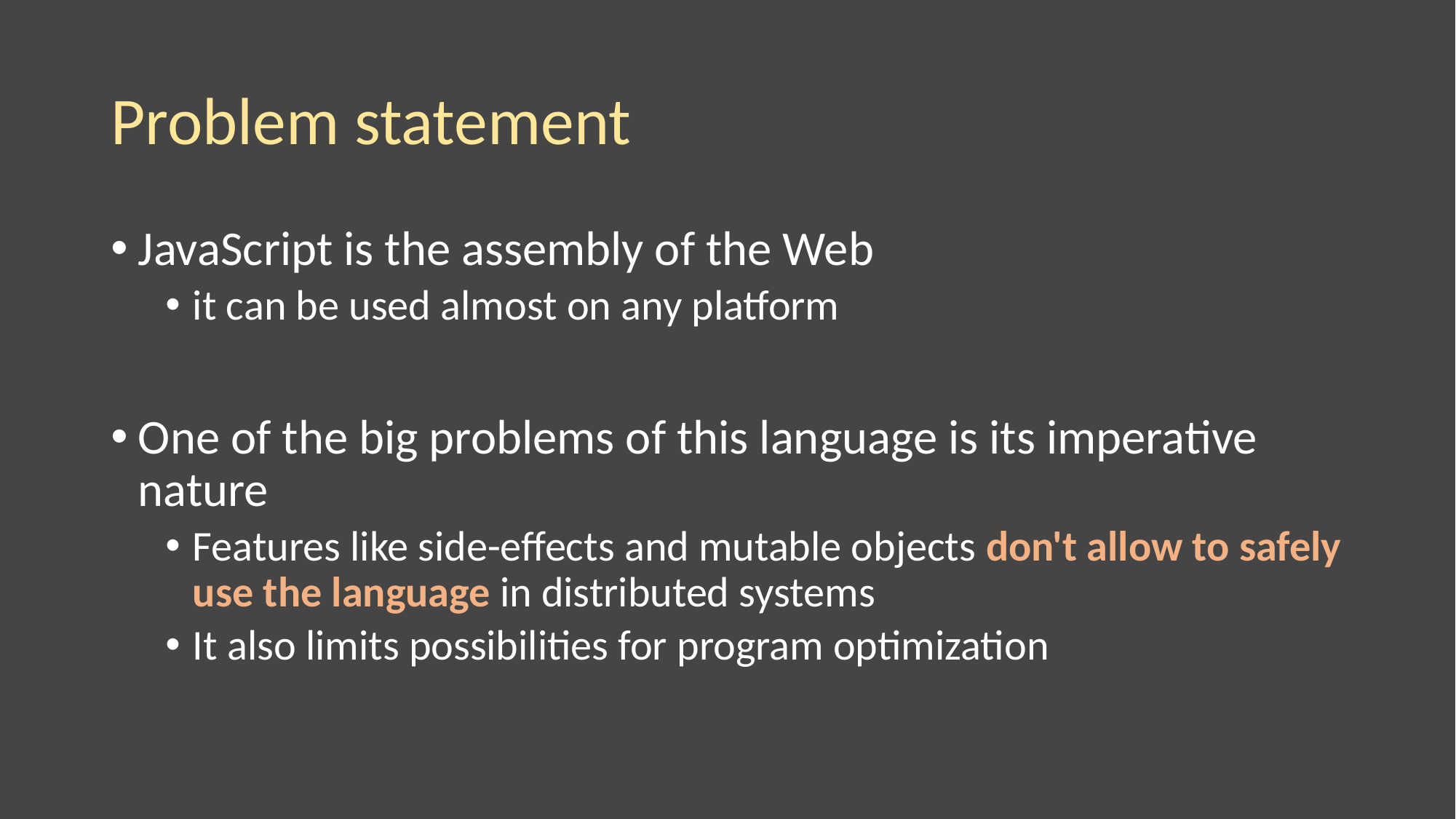

# Problem statement
JavaScript is the assembly of the Web
it can be used almost on any platform

One of the big problems of this language is its imperative nature
Features like side-effects and mutable objects don't allow to safely use the language in distributed systems
It also limits possibilities for program optimization